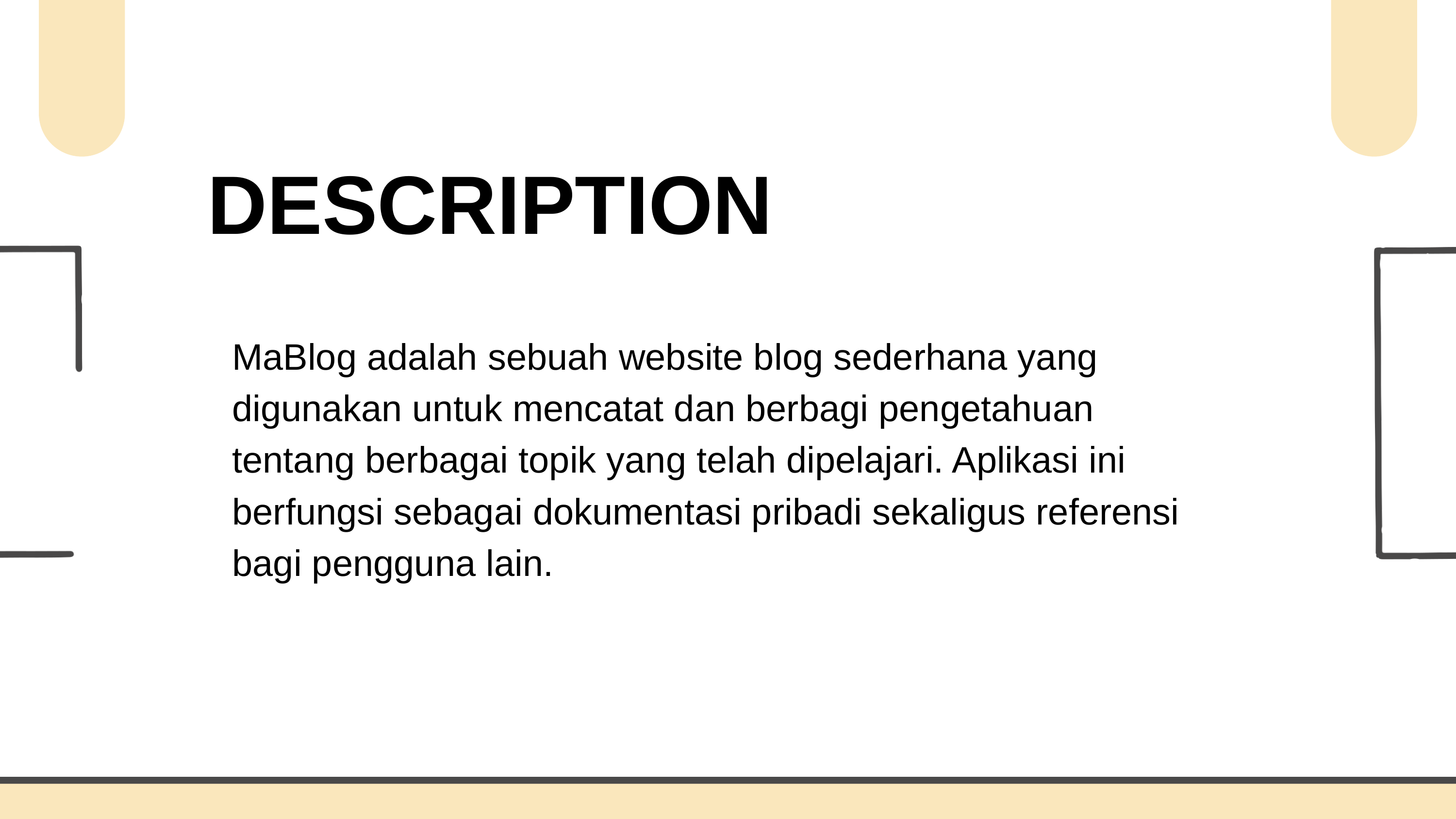

DESCRIPTION

MaBlog adalah sebuah website blog sederhana yang digunakan untuk mencatat dan berbagi pengetahuan tentang berbagai topik yang telah dipelajari. Aplikasi ini berfungsi sebagai dokumentasi pribadi sekaligus referensi bagi pengguna lain.